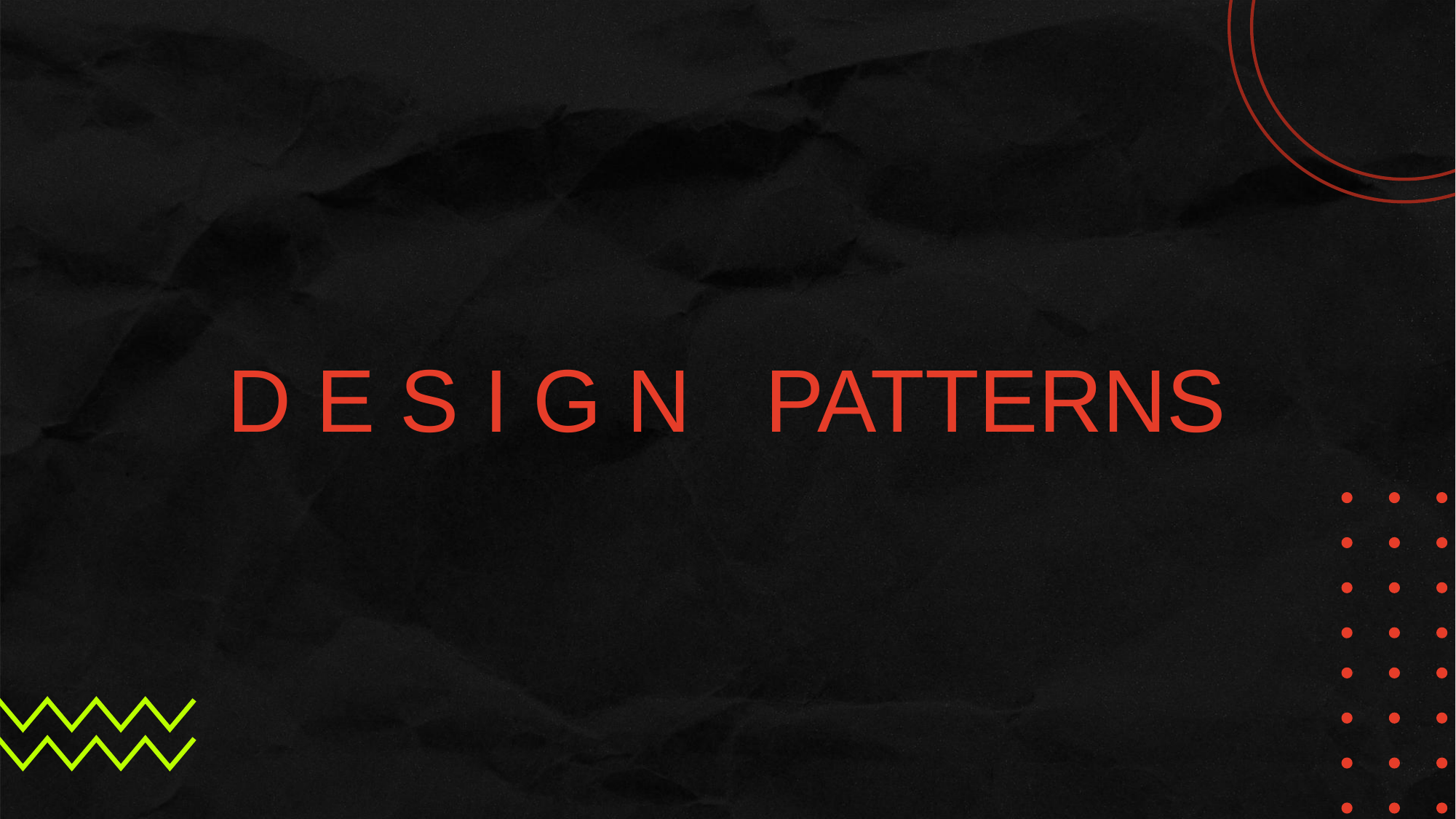

# D E S I G N   PATTERNS